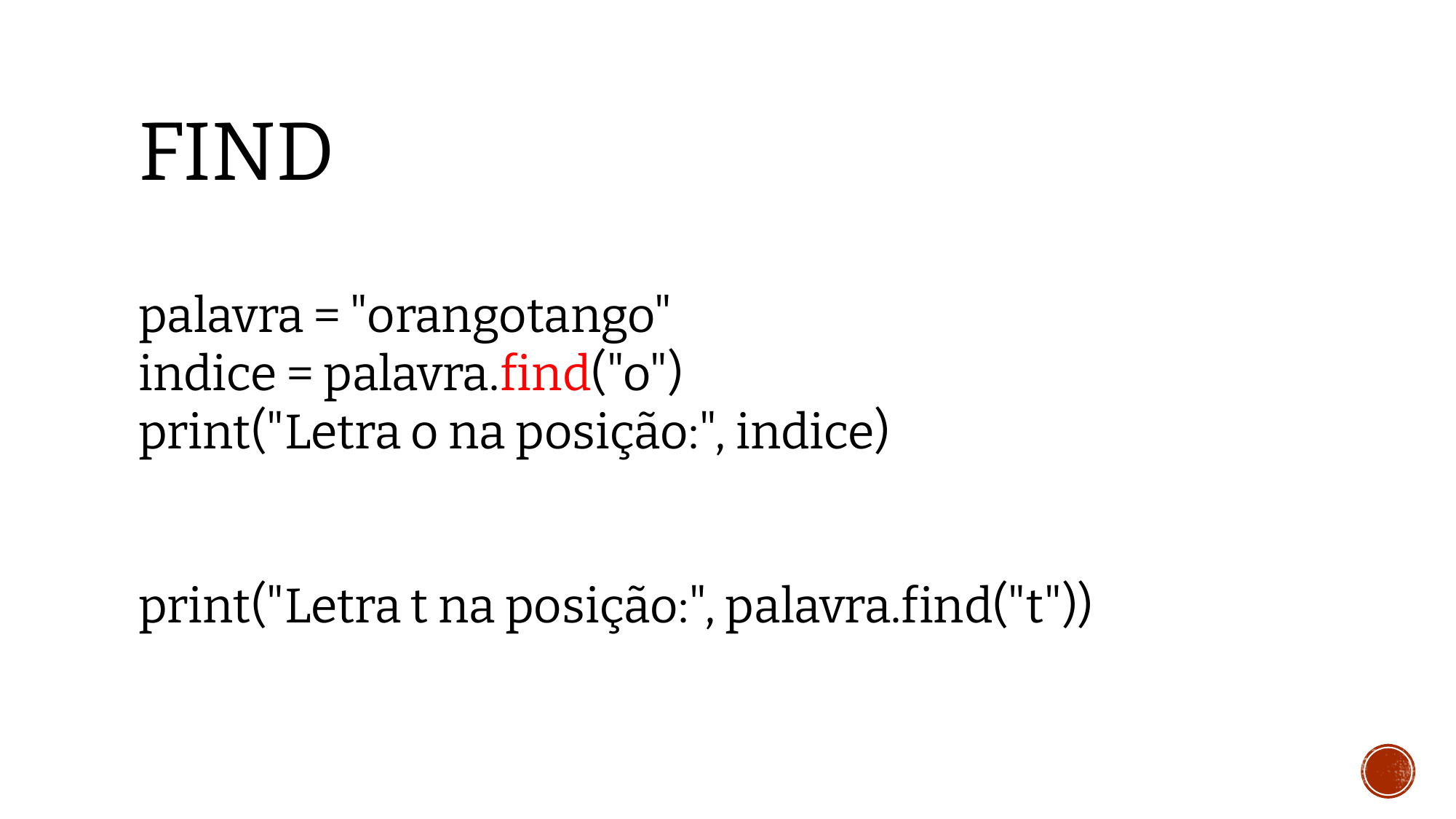

# Find
palavra = "orangotango"
indice = palavra.find("o")
print("Letra o na posição:", indice)

print("Letra t na posição:", palavra.find("t"))